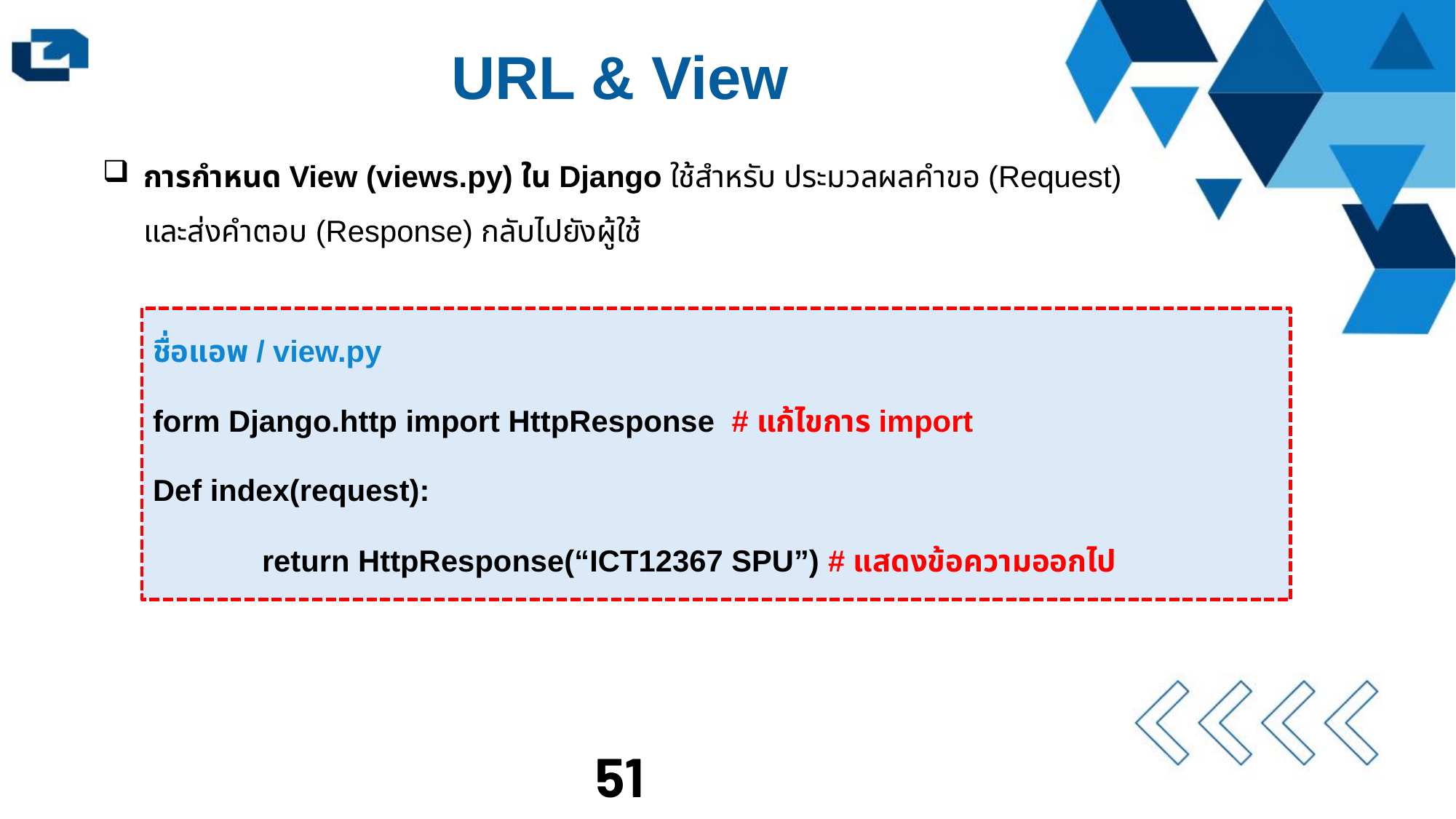

URL & View
การกำหนด View (views.py) ใน Django ใช้สำหรับ ประมวลผลคำขอ (Request) และส่งคำตอบ (Response) กลับไปยังผู้ใช้
ชื่อแอพ / view.py
form Django.http import HttpResponse  # แก้ไขการ import
Def index(request):
	return HttpResponse(“ICT12367 SPU”) # แสดงข้อความออกไป
51